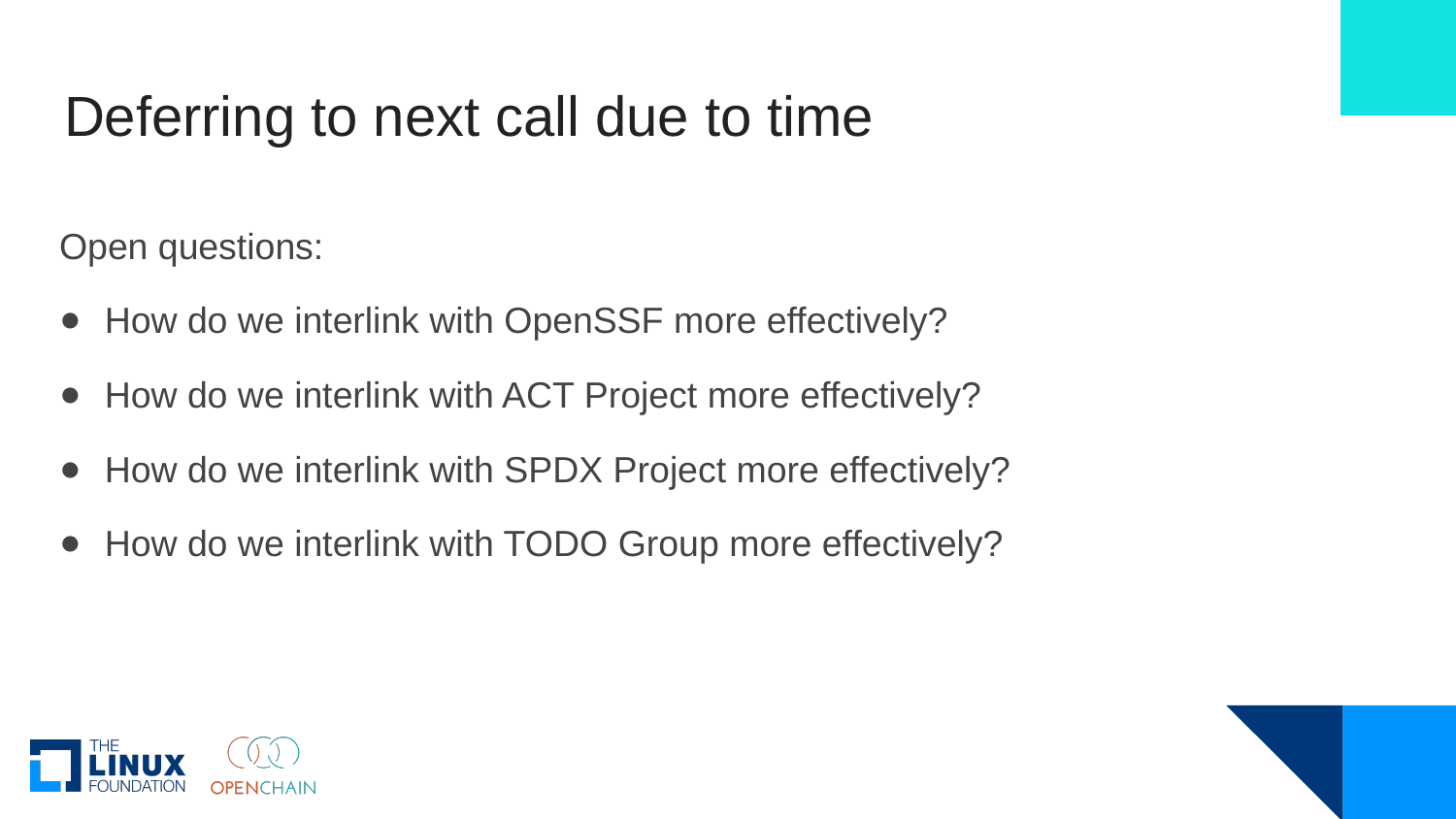

# Deferring to next call due to time
Open questions:
How do we interlink with OpenSSF more effectively?
How do we interlink with ACT Project more effectively?
How do we interlink with SPDX Project more effectively?
How do we interlink with TODO Group more effectively?